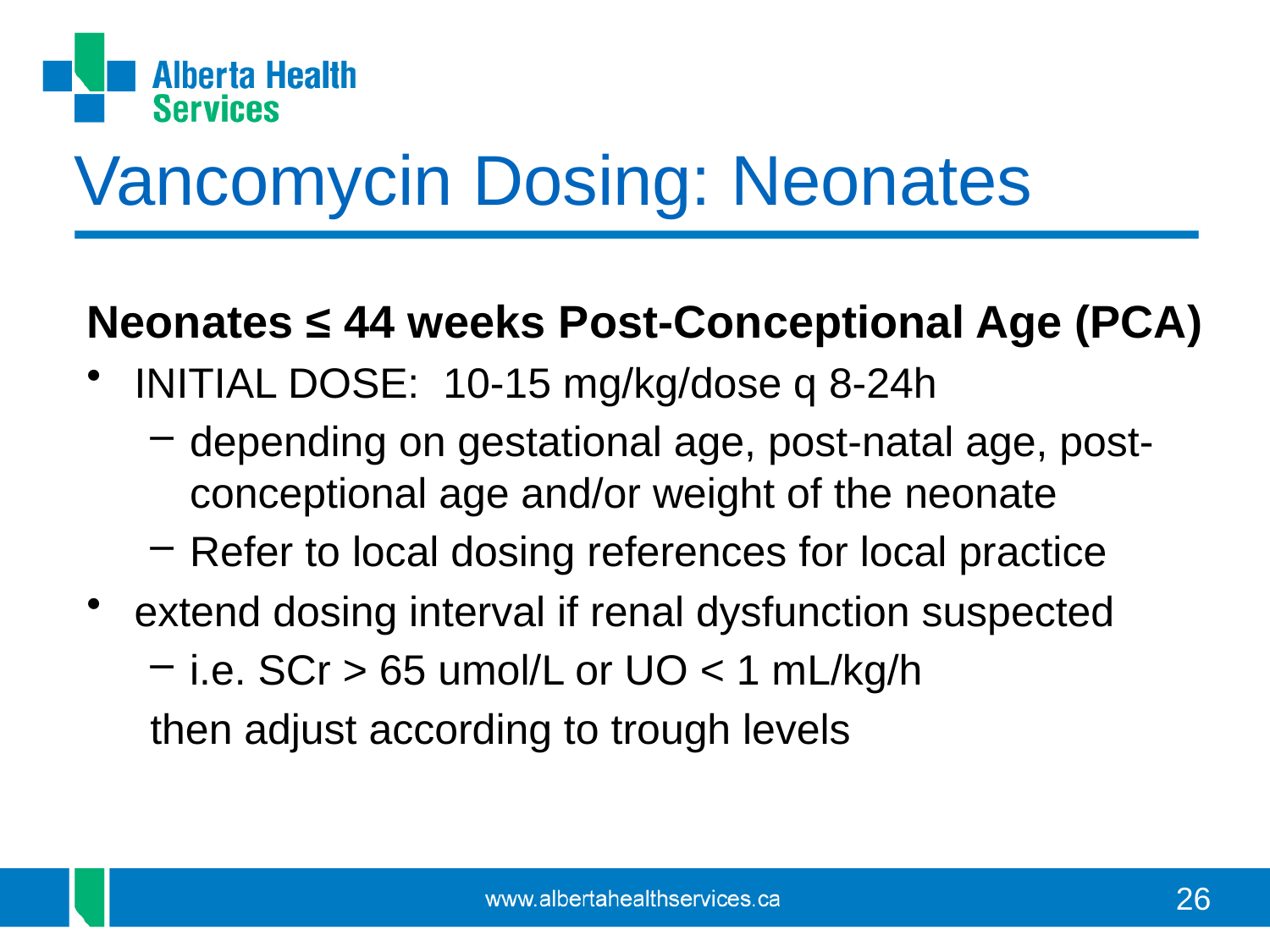

# Vancomycin Dosing: Neonates
Neonates ≤ 44 weeks Post-Conceptional Age (PCA)
INITIAL DOSE:  10-15 mg/kg/dose q 8-24h
depending on gestational age, post-natal age, post-conceptional age and/or weight of the neonate
Refer to local dosing references for local practice
extend dosing interval if renal dysfunction suspected
i.e. SCr > 65 umol/L or UO < 1 mL/kg/h
then adjust according to trough levels